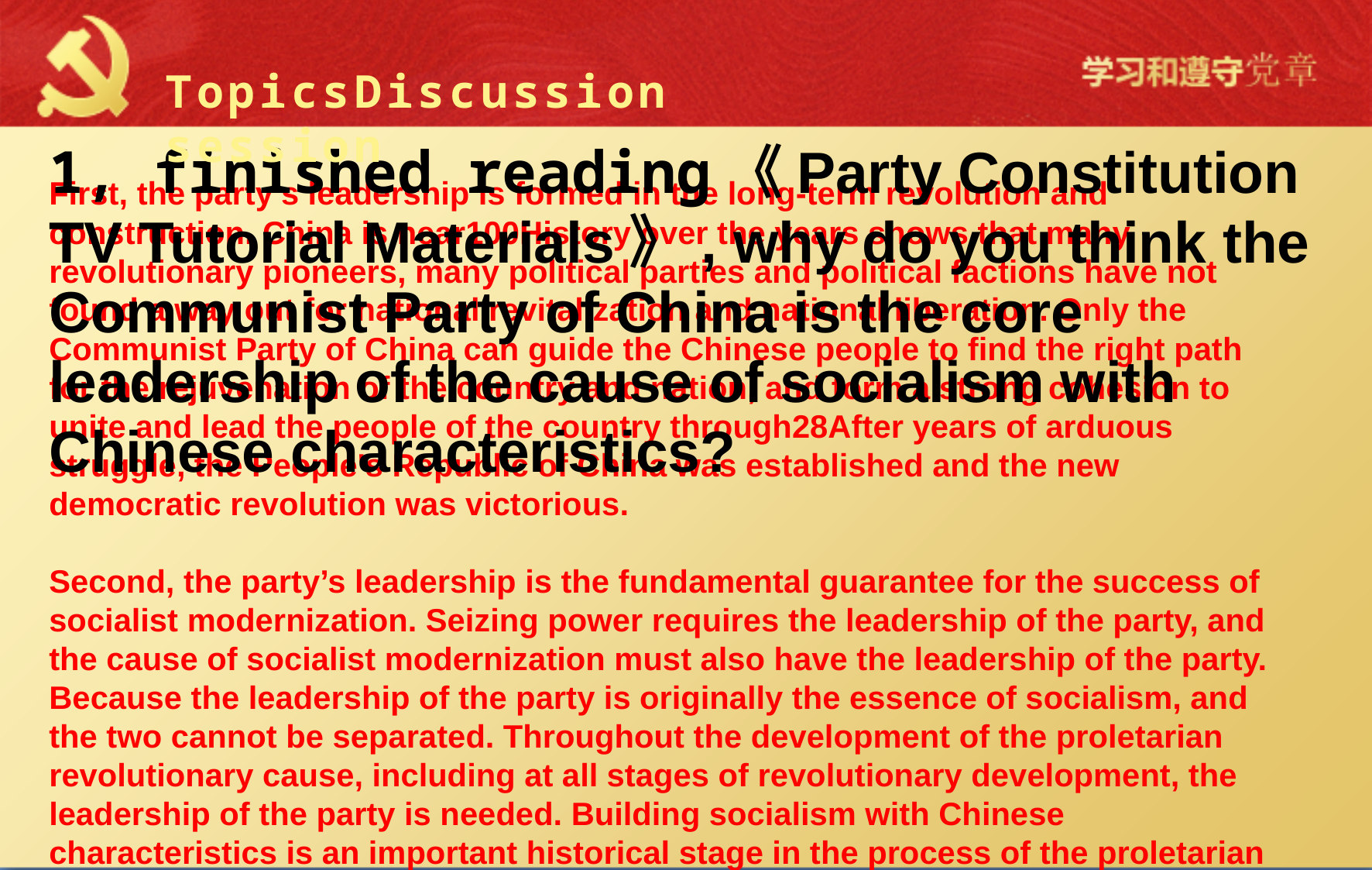

TopicsDiscussion session
1, finished reading《Party Constitution TV Tutorial Materials》, why do you think the Communist Party of China is the core leadership of the cause of socialism with Chinese characteristics?
# First, the party’s leadership is formed in the long-term revolution and construction. China is near100History over the years shows that many revolutionary pioneers, many political parties and political factions have not found a way out for national revitalization and national liberation. Only the Communist Party of China can guide the Chinese people to find the right path for the rejuvenation of the country and nation, and form a strong cohesion to unite and lead the people of the country through28After years of arduous struggle, the People's Republic of China was established and the new democratic revolution was victorious. Second, the party’s leadership is the fundamental guarantee for the success of socialist modernization. Seizing power requires the leadership of the party, and the cause of socialist modernization must also have the leadership of the party. Because the leadership of the party is originally the essence of socialism, and the two cannot be separated. Throughout the development of the proletarian revolutionary cause, including at all stages of revolutionary development, the leadership of the party is needed. Building socialism with Chinese characteristics is an important historical stage in the process of the proletarian revolutionary cause. Upholding the leadership of the party is its inherent requirement and the fundamental guarantee for victory.